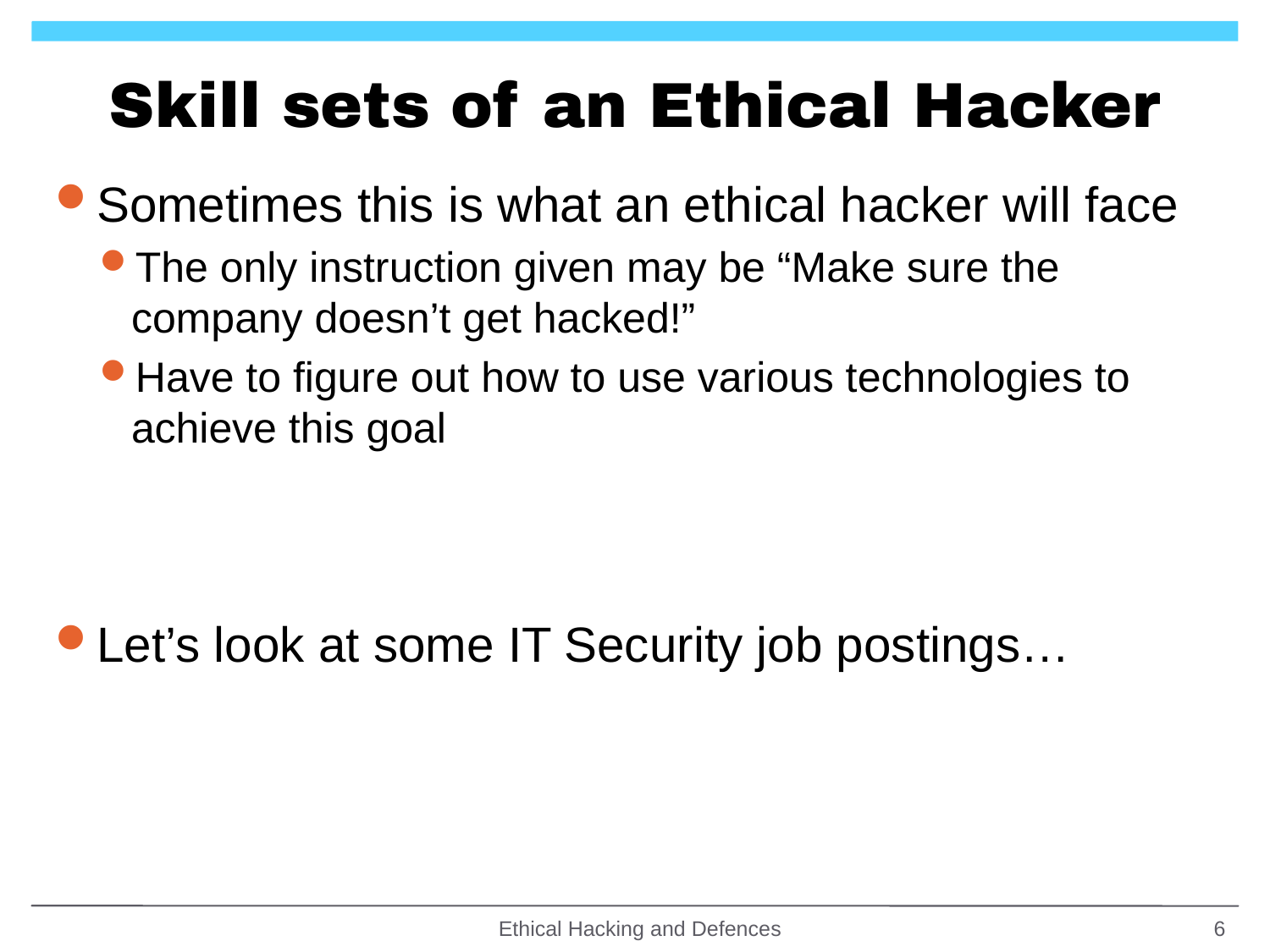

# Skill sets of an Ethical Hacker
Sometimes this is what an ethical hacker will face
The only instruction given may be “Make sure the company doesn’t get hacked!”
Have to figure out how to use various technologies to achieve this goal

Let’s look at some IT Security job postings…

Ethical Hacking and Defences
6